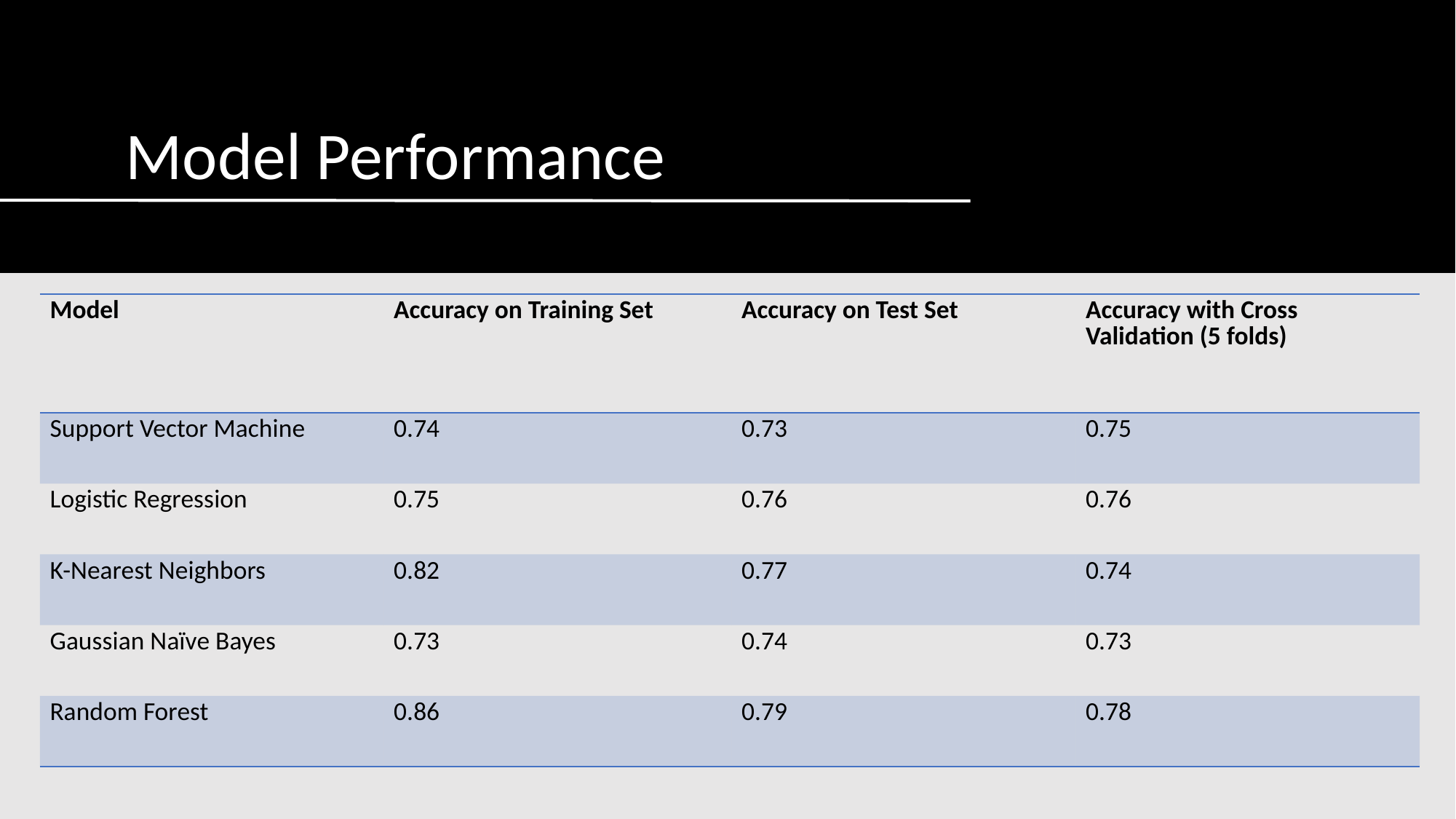

# Model Performance
| Model | Accuracy on Training Set | Accuracy on Test Set | Accuracy with Cross Validation (5 folds) |
| --- | --- | --- | --- |
| Support Vector Machine | 0.74 | 0.73 | 0.75 |
| Logistic Regression | 0.75 | 0.76 | 0.76 |
| K-Nearest Neighbors | 0.82 | 0.77 | 0.74 |
| Gaussian Naïve Bayes | 0.73 | 0.74 | 0.73 |
| Random Forest | 0.86 | 0.79 | 0.78 |